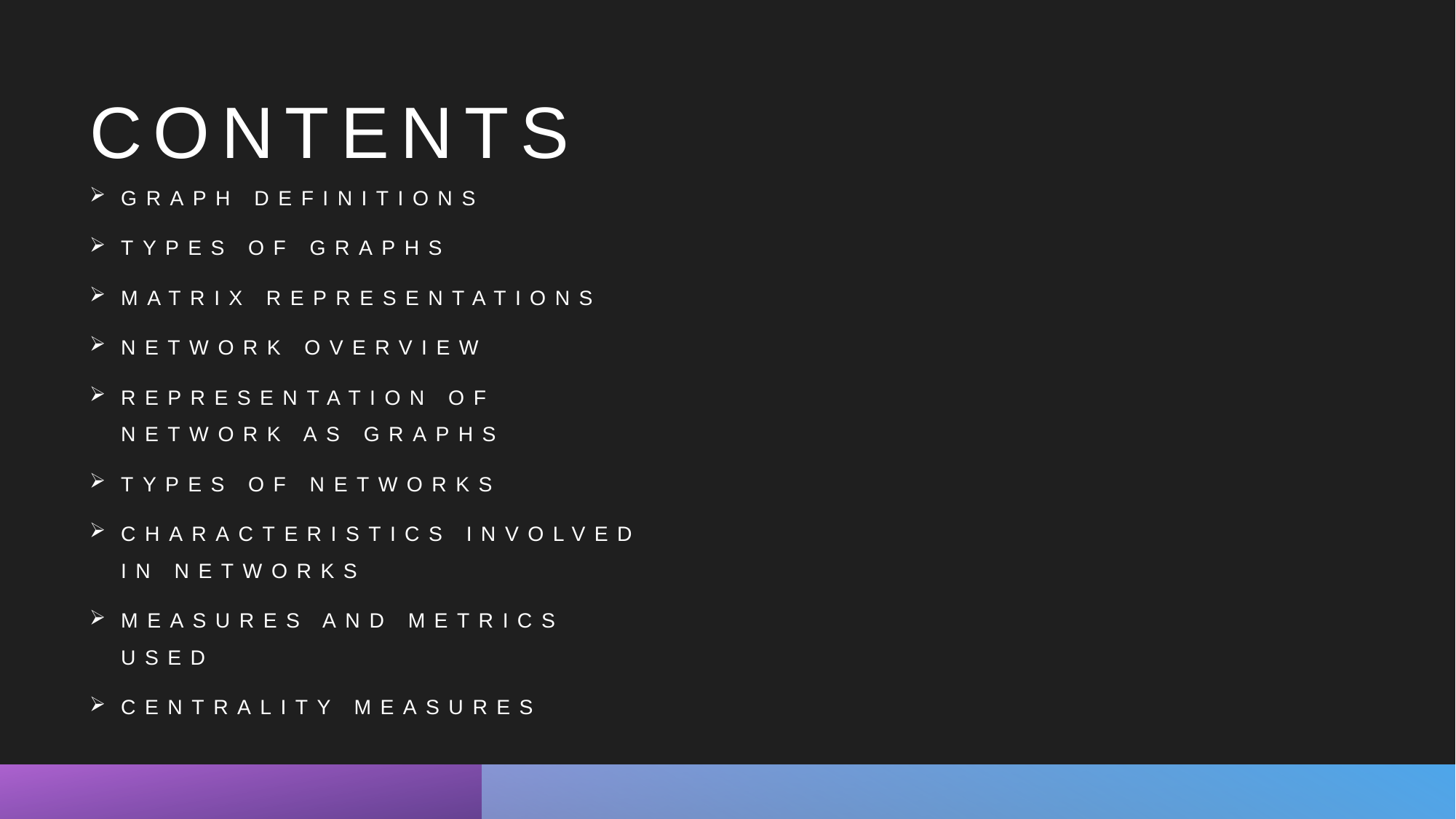

# CONTENTS
Graph definitions
Types of graphs
Matrix representations
NETWORK overview
Representation of network as graphs
Types of networks
Characteristics involved In networks
Measures and metrics used
Centrality measures